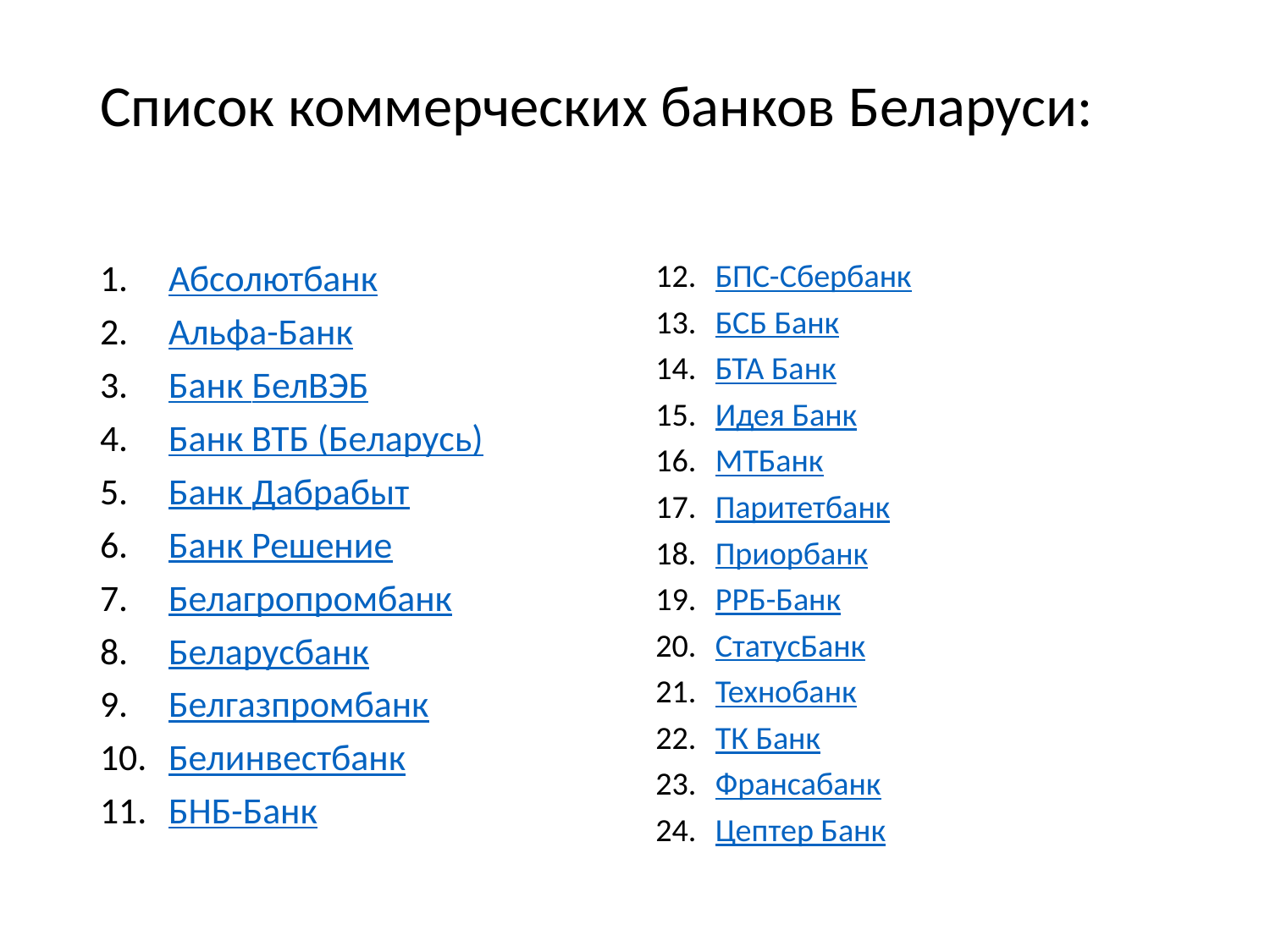

# Список коммерческих банков Беларуси:
Абсолютбанк
Альфа-Банк
Банк БелВЭБ
Банк ВТБ (Беларусь)
Банк Дабрабыт
Банк Решение
Белагропромбанк
Беларусбанк
Белгазпромбанк
Белинвестбанк
БНБ-Банк

БПС-Сбербанк
БСБ Банк
БТА Банк
Идея Банк
МТБанк
Паритетбанк
Приорбанк
РРБ-Банк
СтатусБанк
Технобанк
ТК Банк
Франсабанк
Цептер Банк